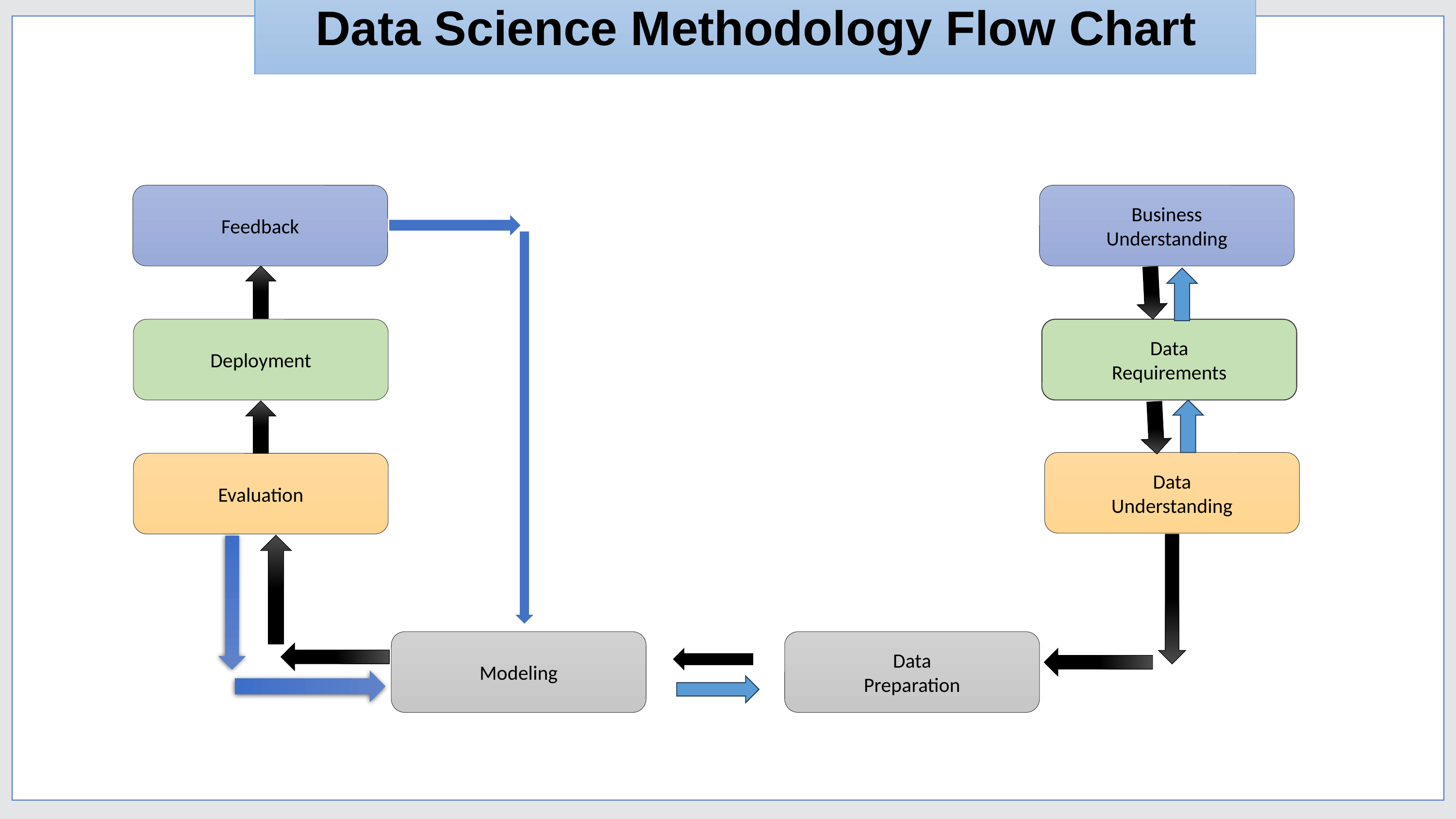

Data Science Methodology Flow Chart

Feedback
Business
Understanding

Deployment
Data
Requirements

Data
Understanding
Evaluation

Modeling
Data
Preparation